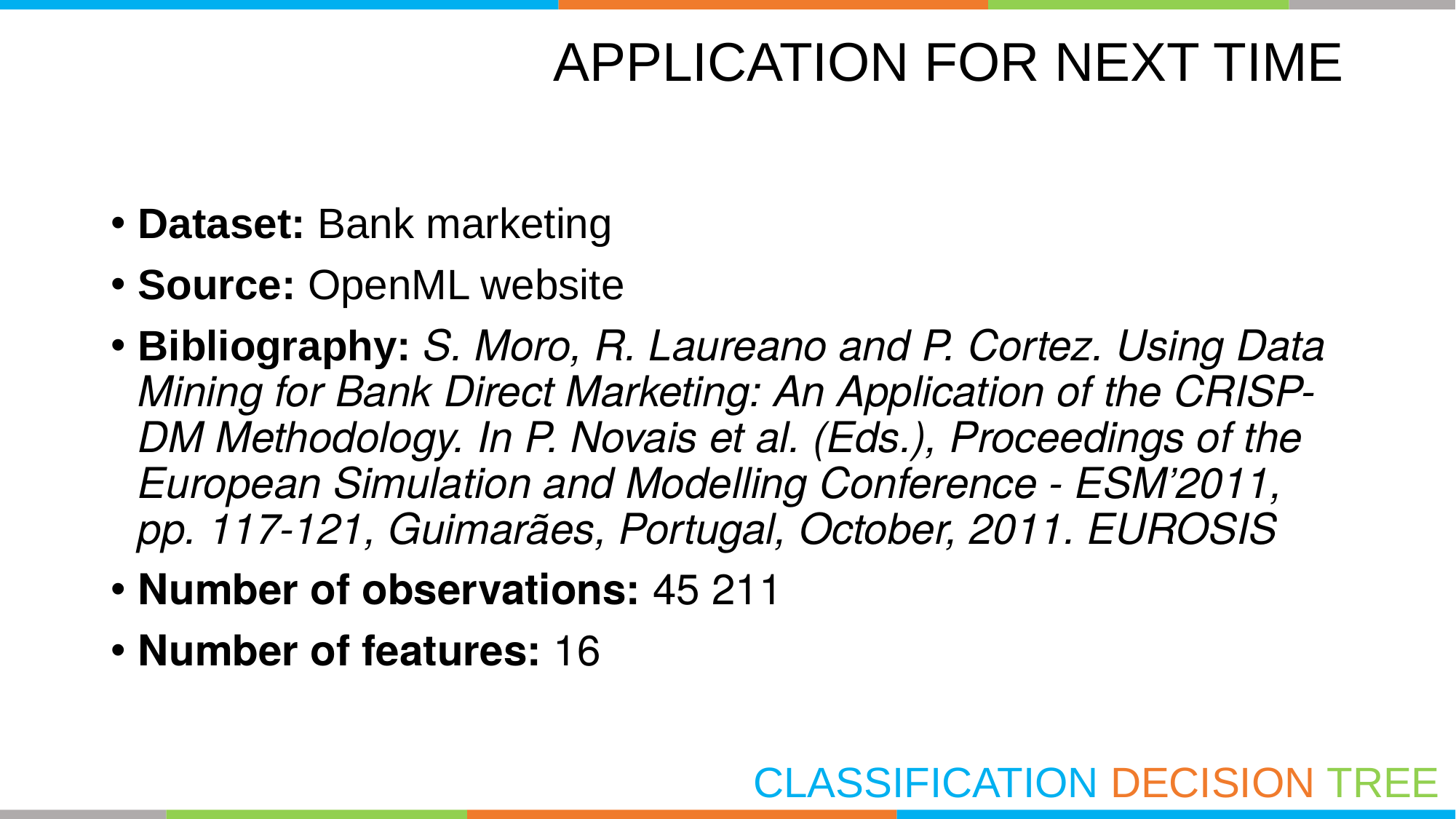

# APPLICATION FOR NEXT TIME

Dataset: Bank marketing
Source: OpenML website
Bibliography: S. Moro, R. Laureano and P. Cortez. Using Data Mining for Bank Direct Marketing: An Application of the CRISP-DM Methodology. In P. Novais et al. (Eds.), Proceedings of the European Simulation and Modelling Conference - ESM’2011, pp. 117-121, Guimarães, Portugal, October, 2011. EUROSIS
Number of observations: 45 211
Number of features: 16